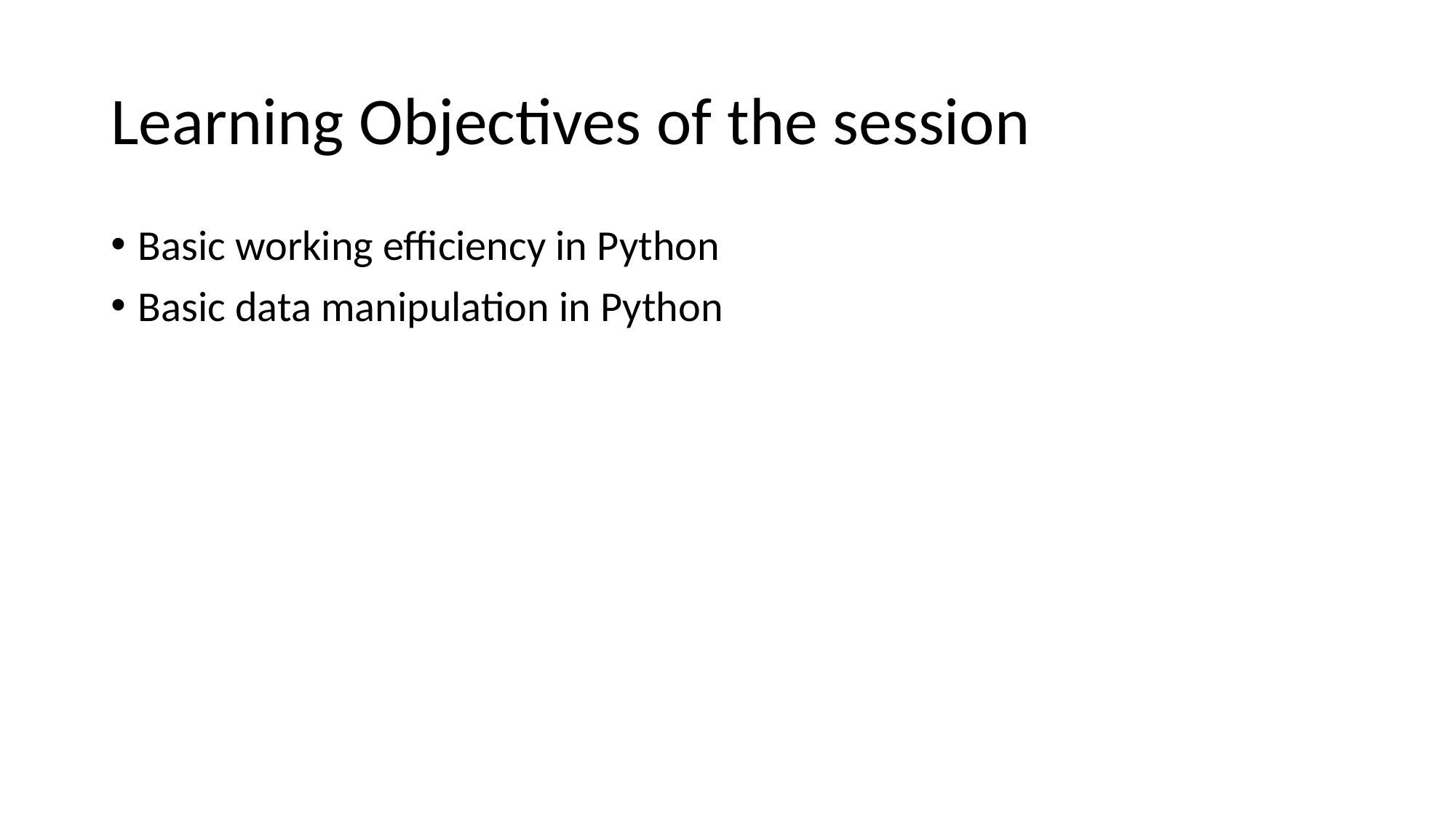

# Learning Objectives of the session
Basic working efficiency in Python
Basic data manipulation in Python